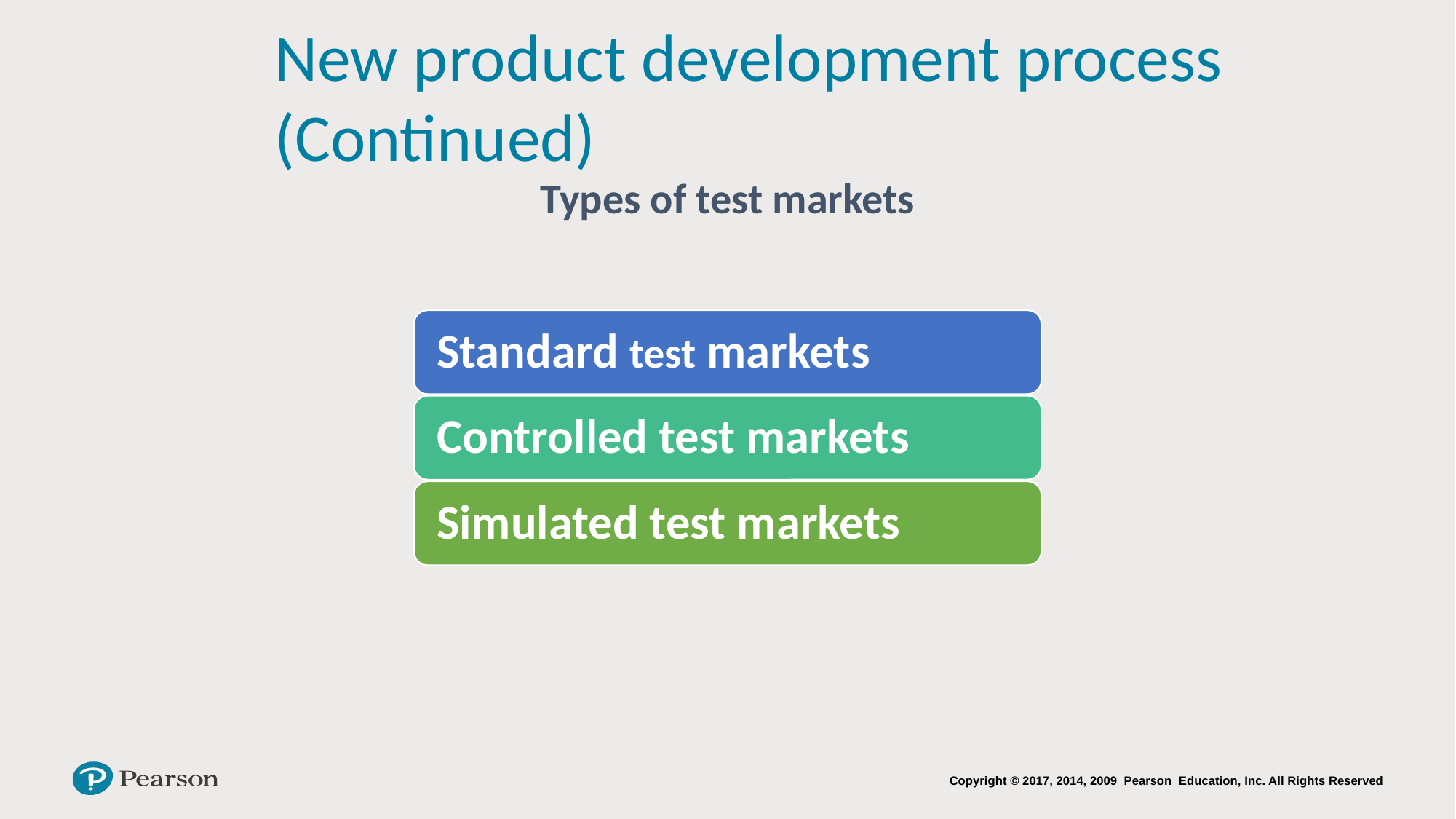

# New product development process (Continued)
Types of test markets

Standard test markets
Controlled test markets
Simulated test markets